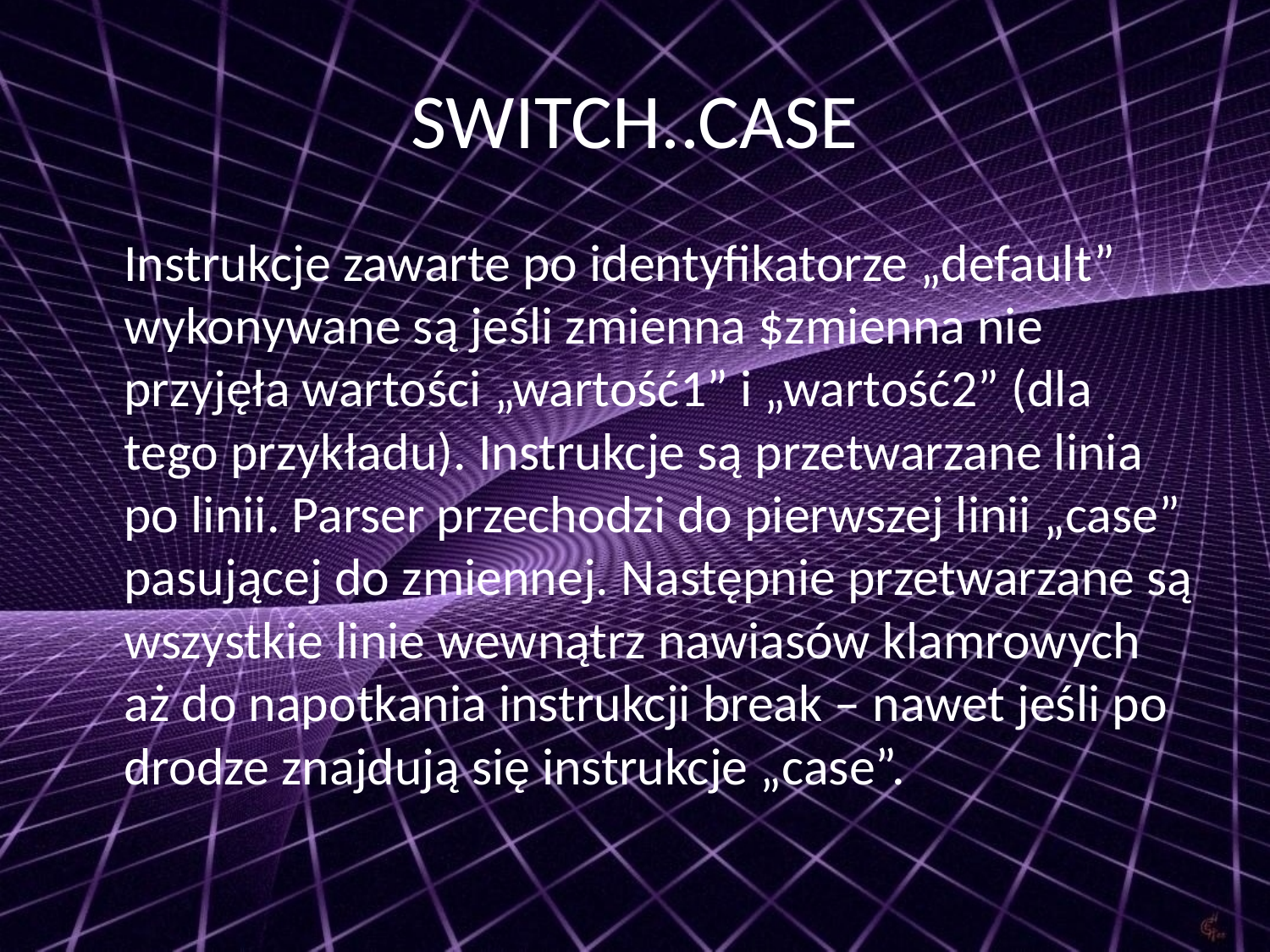

# SWITCH..CASE
	Instrukcje zawarte po identyfikatorze „default” wykonywane są jeśli zmienna $zmienna nie przyjęła wartości „wartość1” i „wartość2” (dla tego przykładu). Instrukcje są przetwarzane linia po linii. Parser przechodzi do pierwszej linii „case” pasującej do zmiennej. Następnie przetwarzane są wszystkie linie wewnątrz nawiasów klamrowych aż do napotkania instrukcji break – nawet jeśli po drodze znajdują się instrukcje „case”.